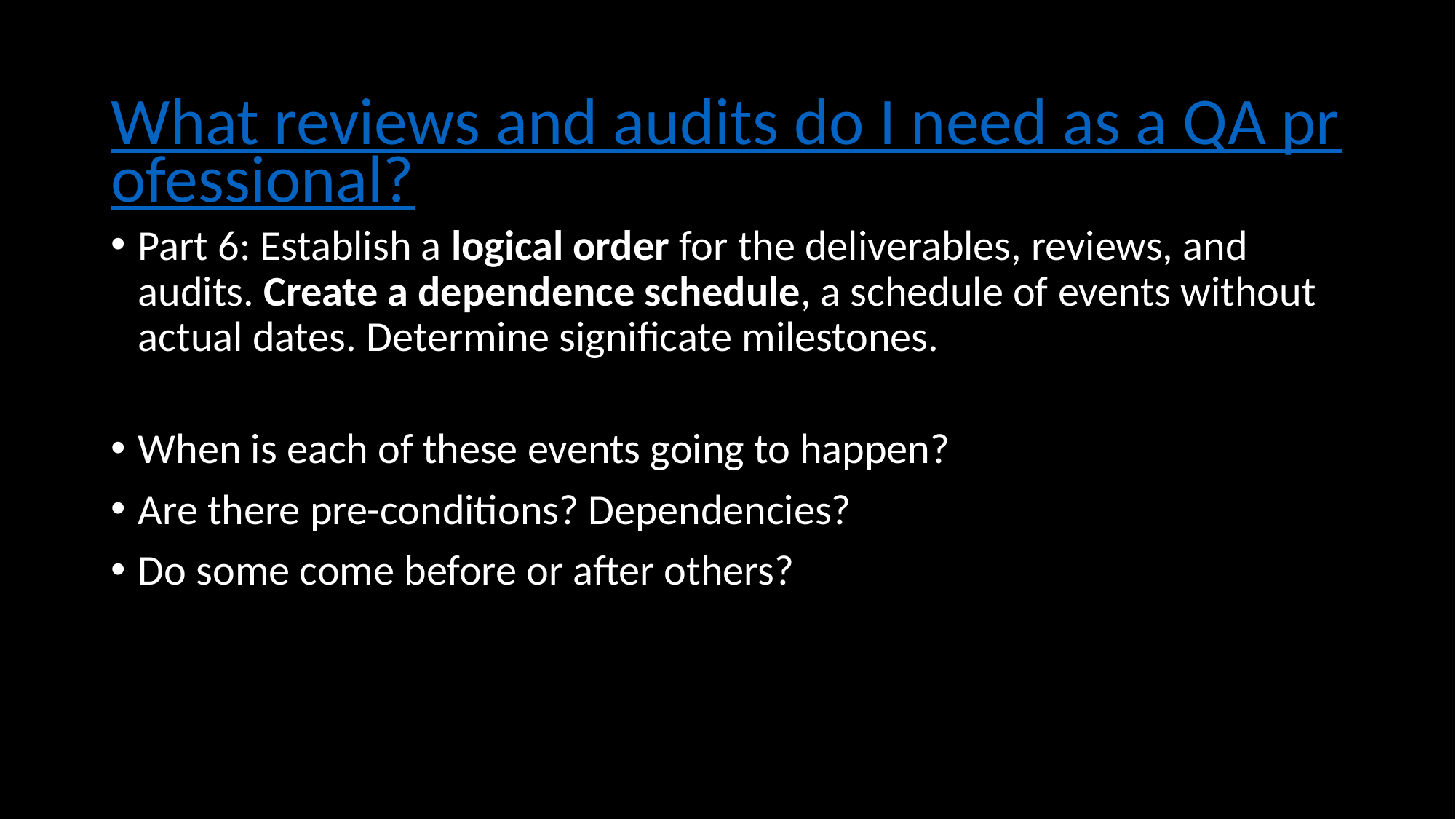

# What reviews and audits do I need as a QA professional?
Part 6: Establish a logical order for the deliverables, reviews, and audits. Create a dependence schedule, a schedule of events without actual dates. Determine significate milestones.
When is each of these events going to happen?
Are there pre-conditions? Dependencies?
Do some come before or after others?